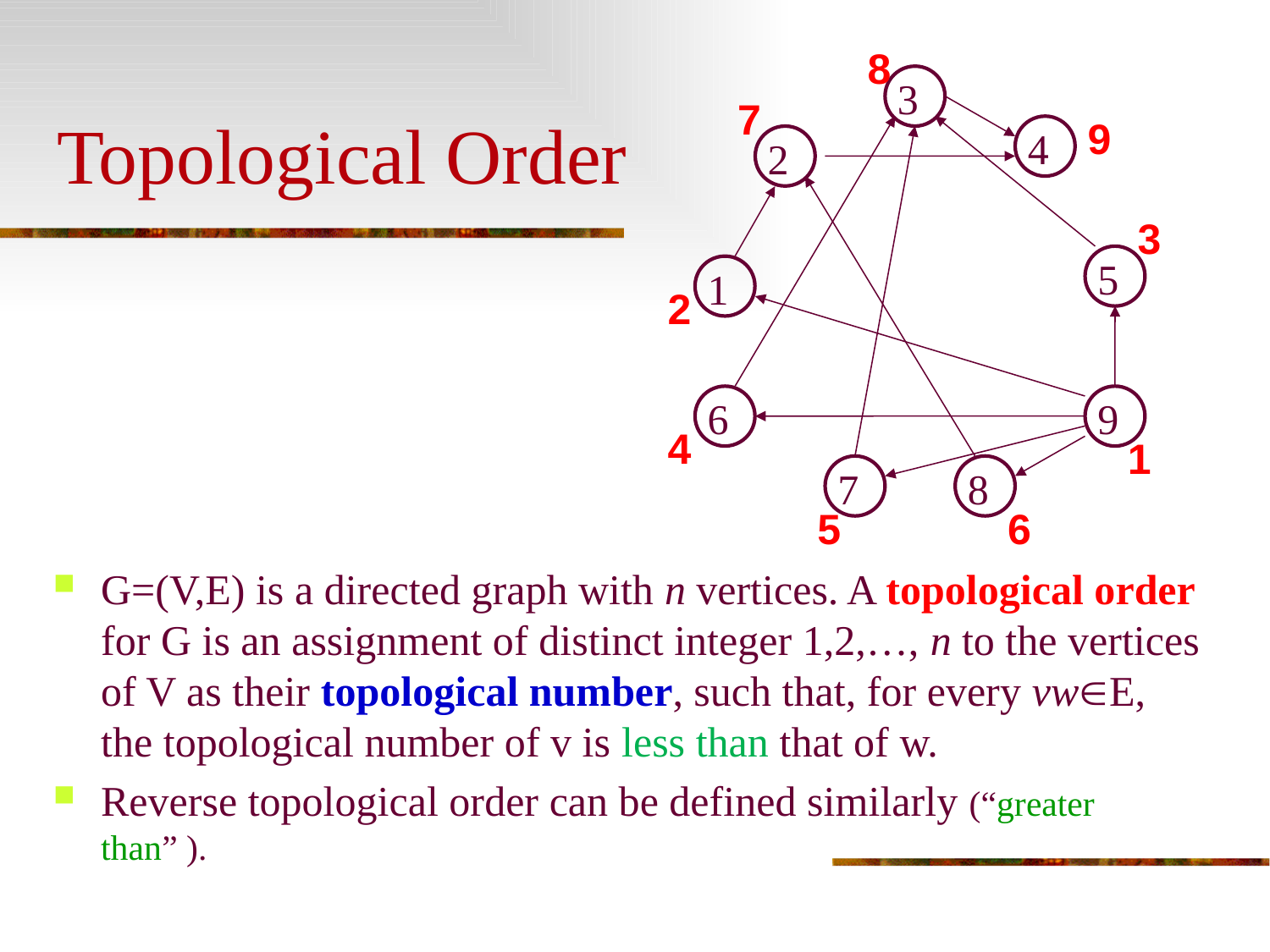

8

3
7

# Topological Order
9

4

2

3

5

1
2

6

9
4

1

7

8
5
6
G=(V,E) is a directed graph with n vertices. A topological order for G is an assignment of distinct integer 1,2,…, n to the vertices of V as their topological number, such that, for every vw∈E, the topological number of v is less than that of w.
Reverse topological order can be defined similarly (“greater than” ).